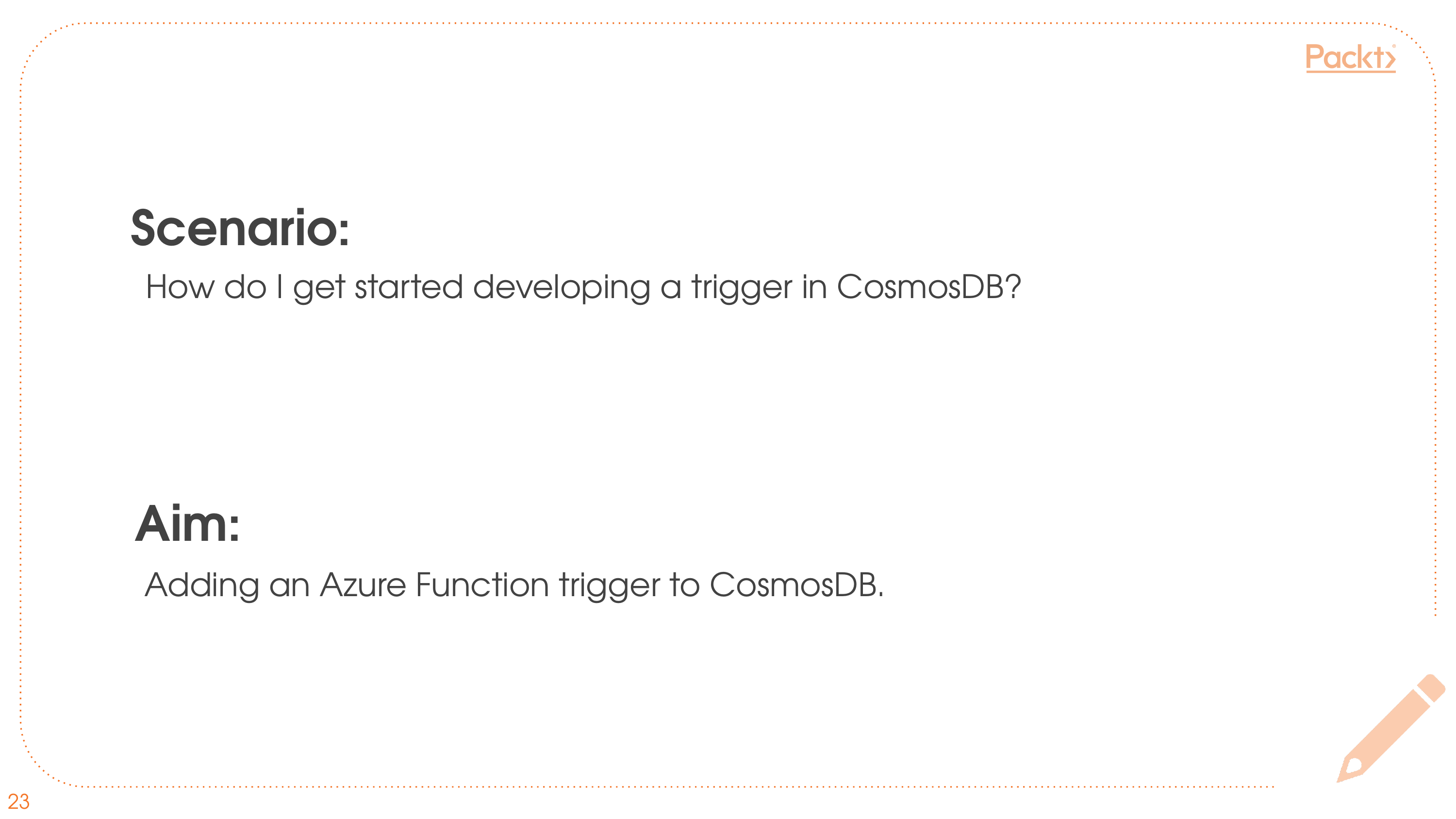

Sld2
Slide12
Scenario: Write the Scenario here
Scenario:
How do I get started developing a trigger in CosmosDB?

Aim:
Adding an Azure Function trigger to CosmosDB.
23